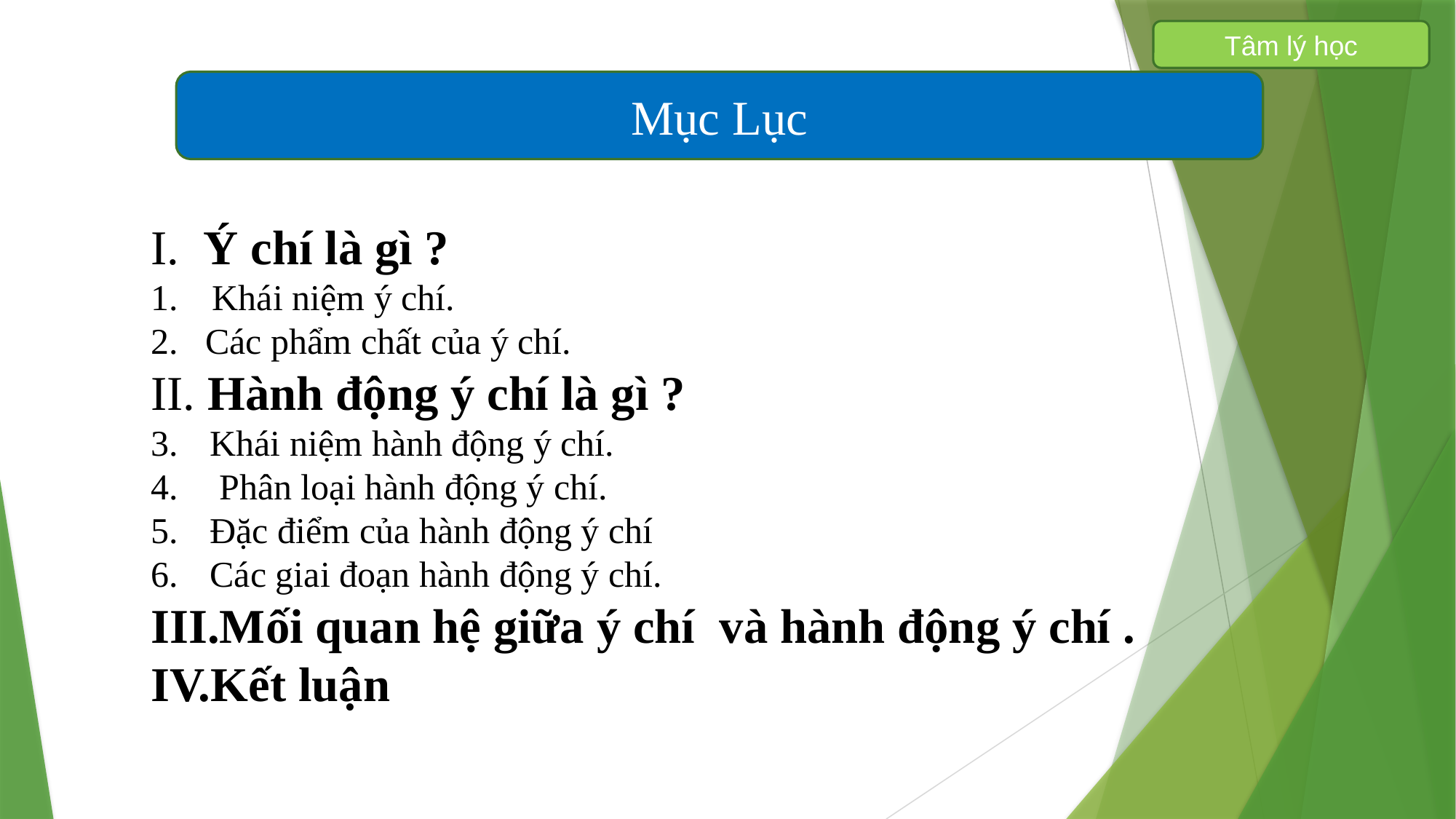

Tâm lý học
Mục Lục
I.  Ý chí là gì ?
Khái niệm ý chí.
Các phẩm chất của ý chí.
II. Hành động ý chí là gì ?
  Khái niệm hành động ý chí.
   Phân loại hành động ý chí.
  Đặc điểm của hành động ý chí
  Các giai đoạn hành động ý chí.
III.Mối quan hệ giữa ý chí  và hành động ý chí .
IV.Kết luận